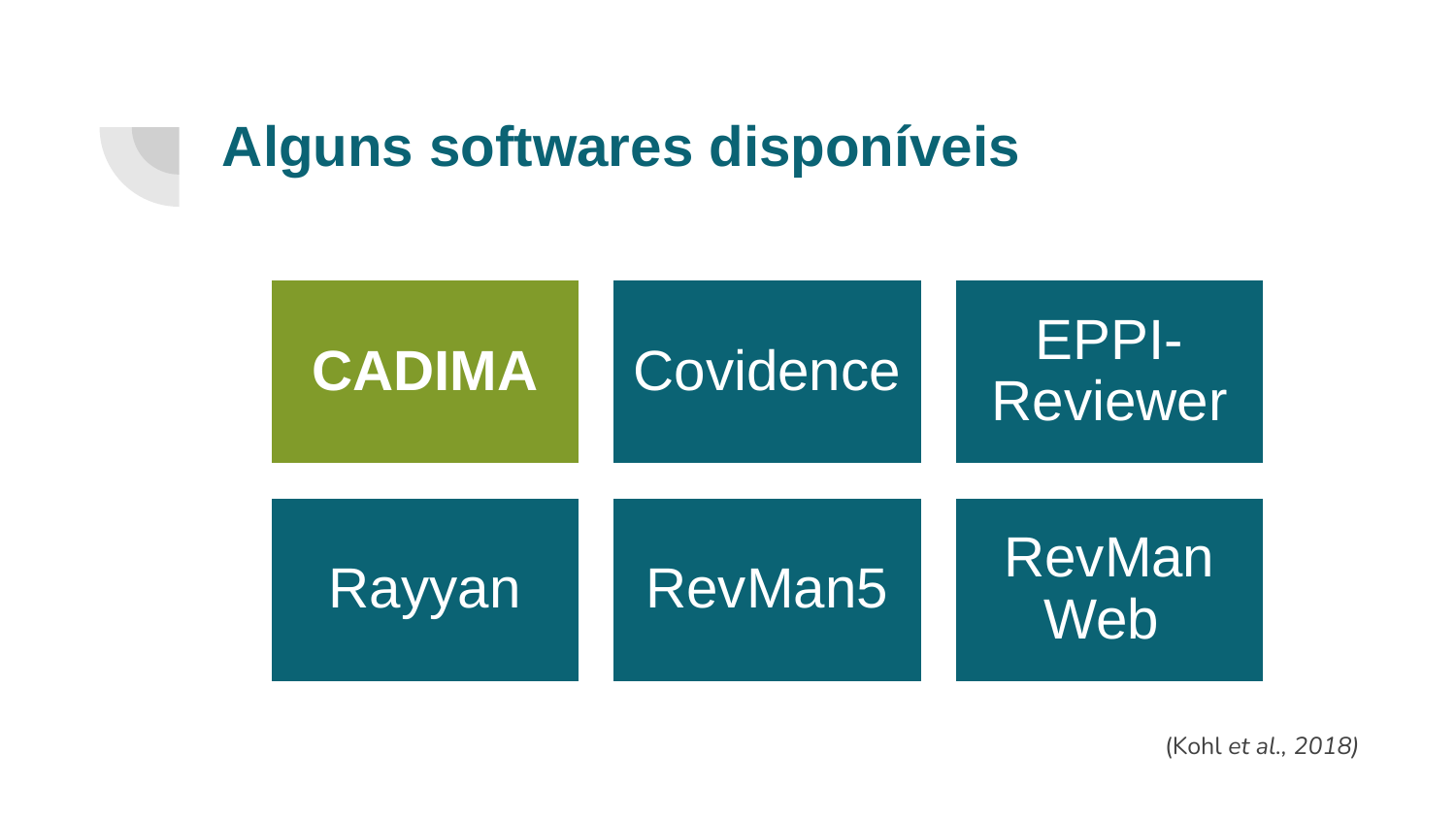

# Alguns softwares disponíveis
CADIMA
Covidence
EPPI-Reviewer
Rayyan
RevMan5
RevMan Web
(Kohl et al., 2018)